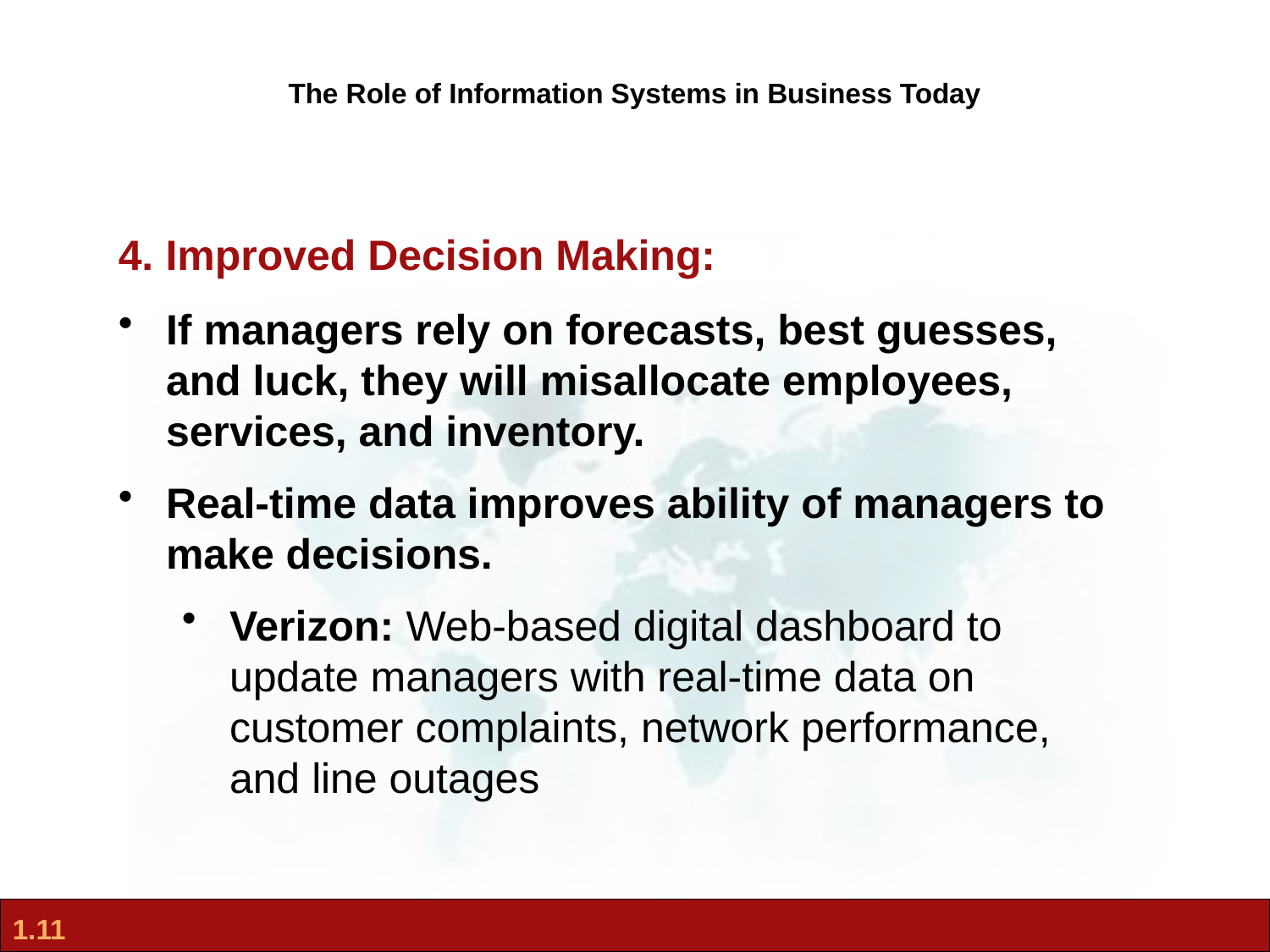

The Role of Information Systems in Business Today
4. Improved Decision Making:
If managers rely on forecasts, best guesses, and luck, they will misallocate employees, services, and inventory.
Real-time data improves ability of managers to make decisions.
Verizon: Web-based digital dashboard to update managers with real-time data on customer complaints, network performance, and line outages